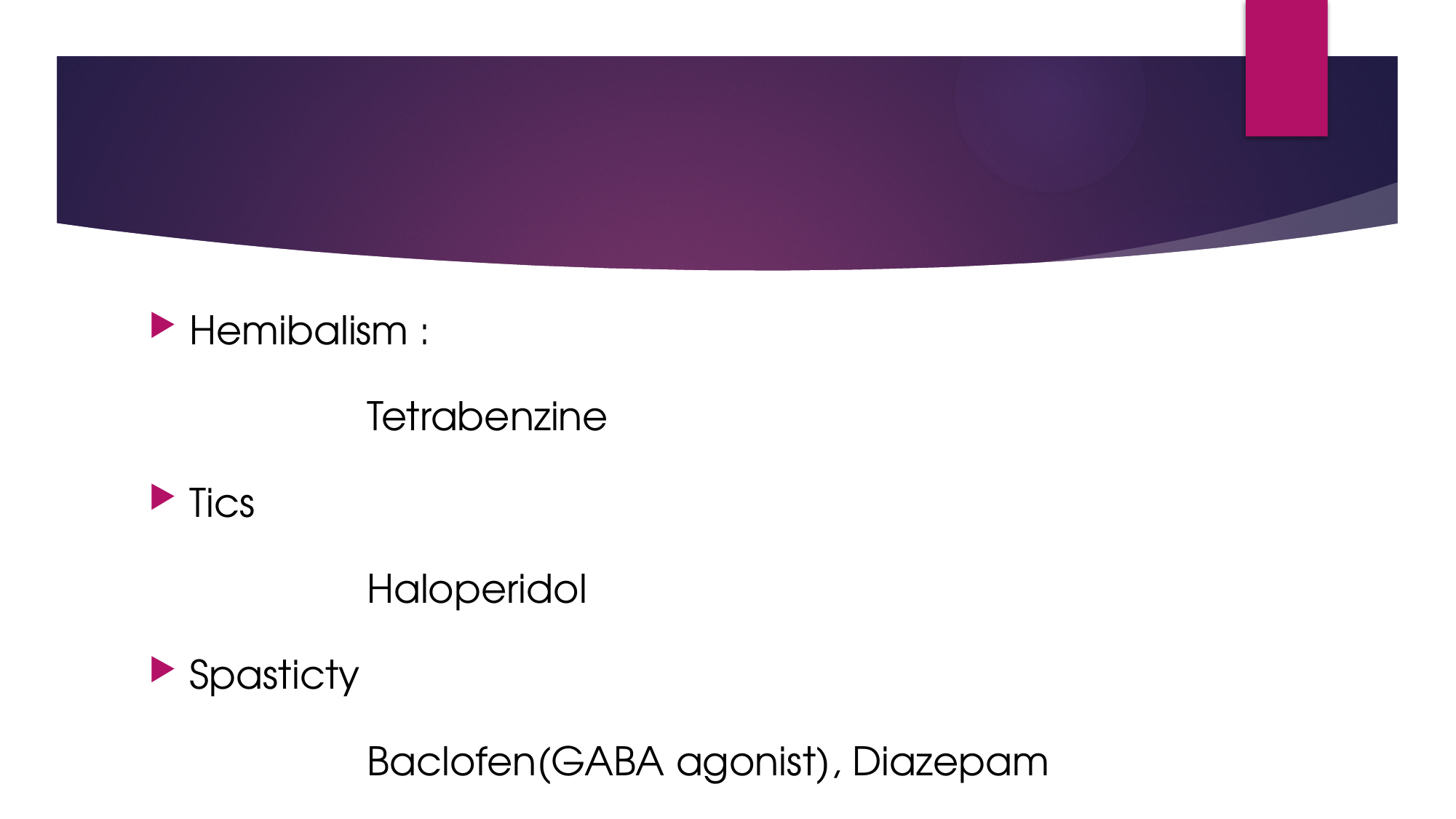

#
Hemibalism :
		Tetrabenzine
Tics
		Haloperidol
Spasticty
		Baclofen(GABA agonist), Diazepam